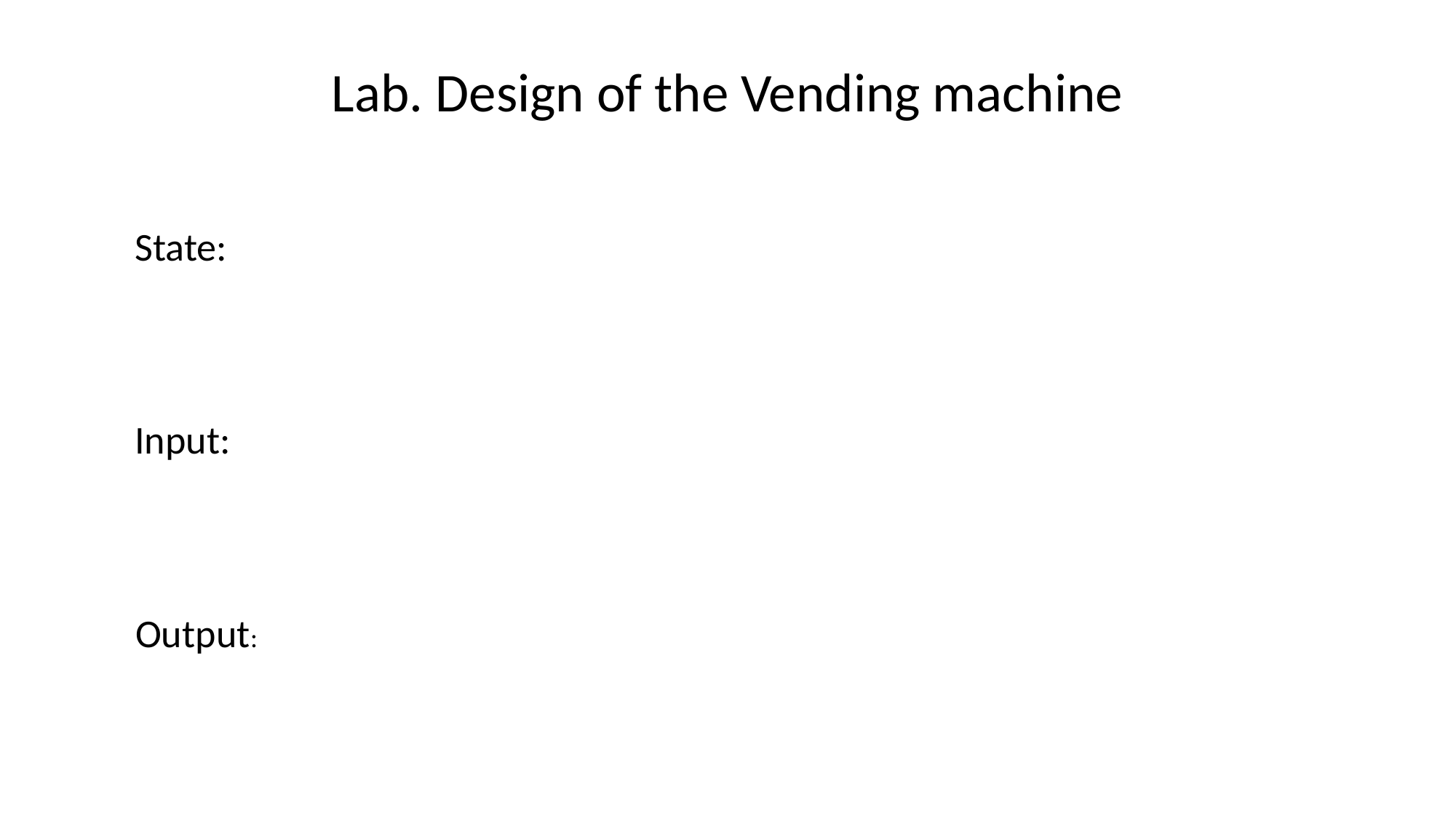

# Lab. Design of the Vending machine
State:
Input:
Output: